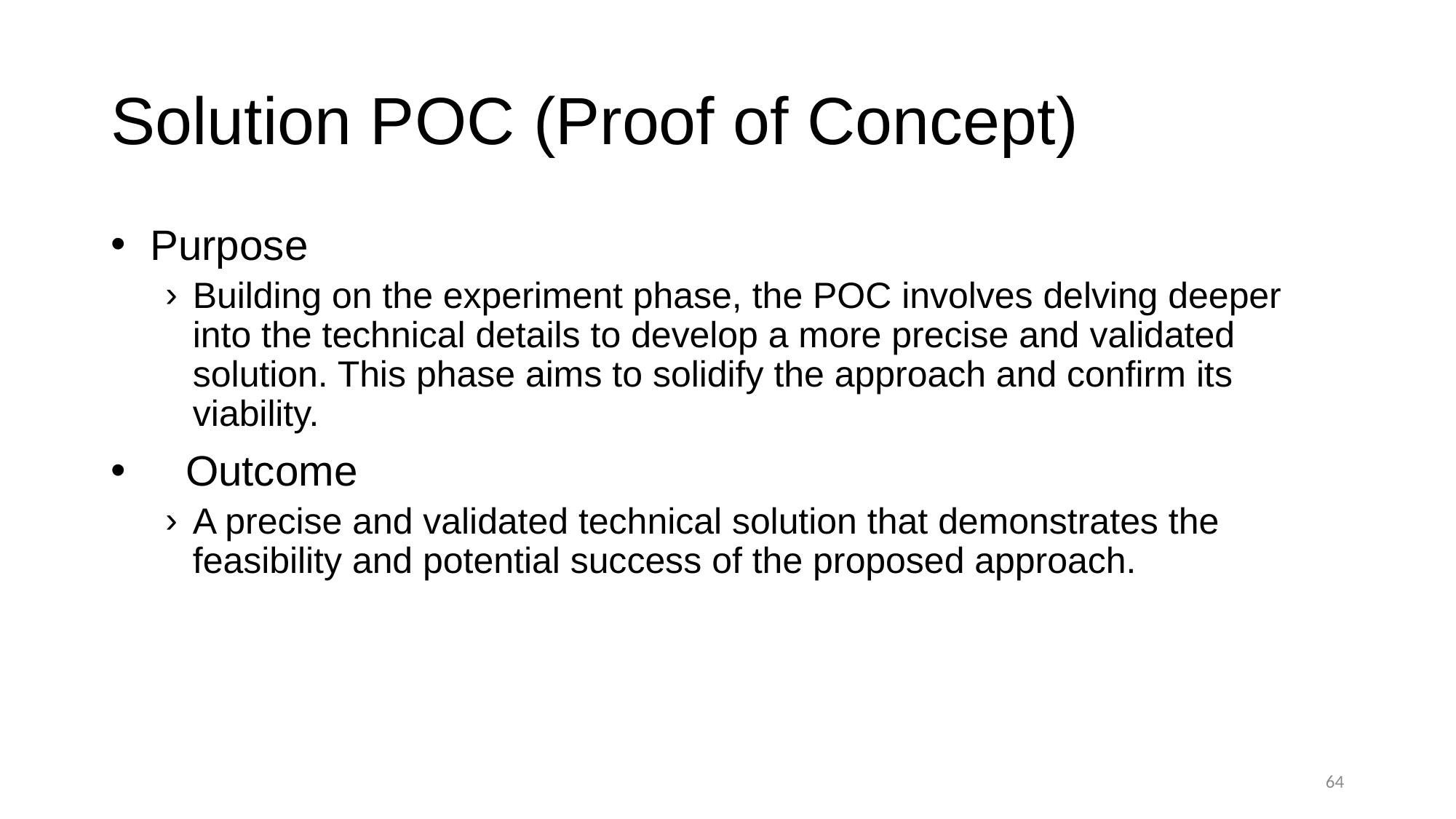

# Solution POC (Proof of Concept)
 Purpose
Building on the experiment phase, the POC involves delving deeper into the technical details to develop a more precise and validated solution. This phase aims to solidify the approach and confirm its viability.
    Outcome
A precise and validated technical solution that demonstrates the feasibility and potential success of the proposed approach.
64